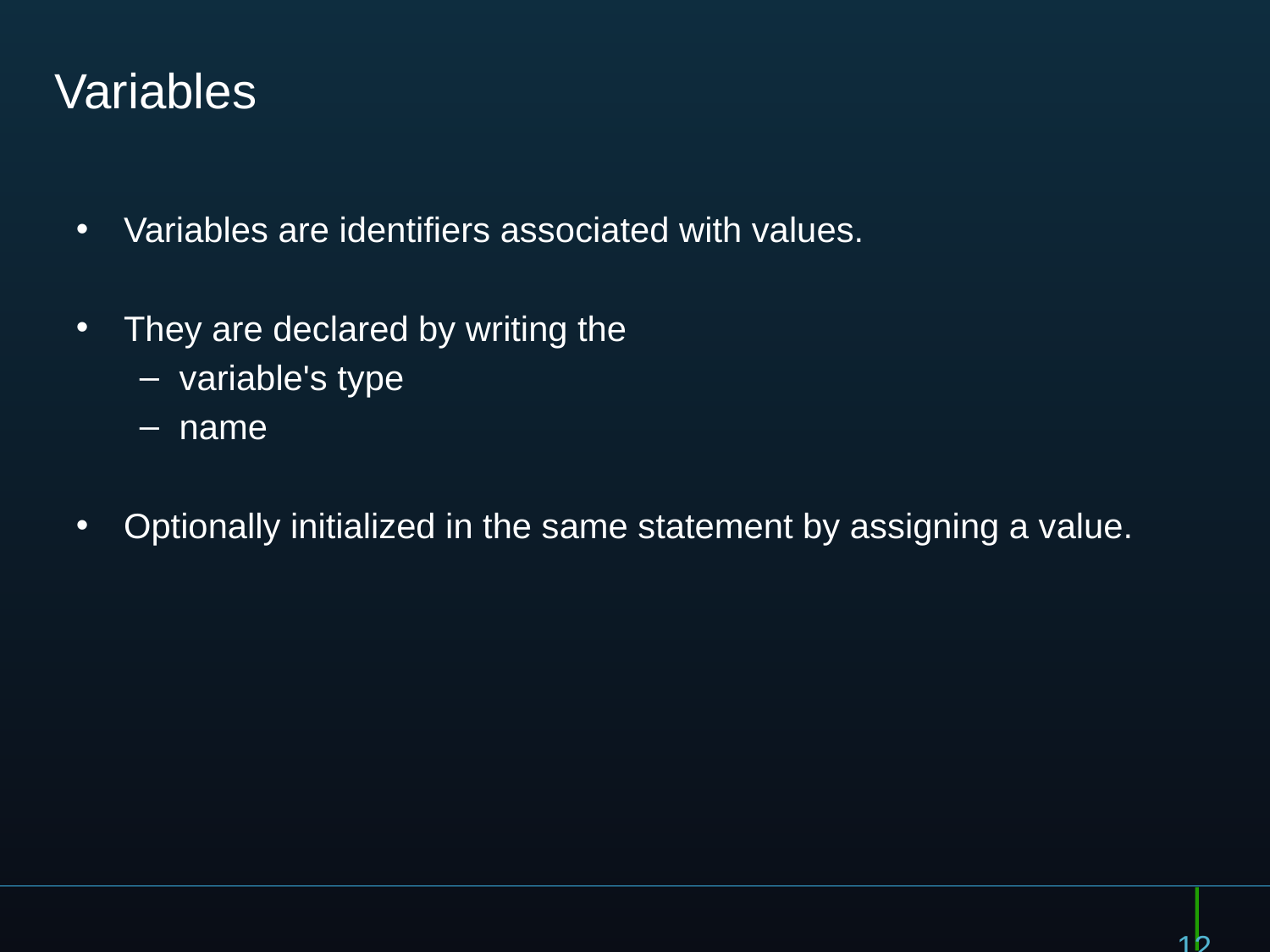

# Variables
Variables are identifiers associated with values.

They are declared by writing the
variable's type
name

Optionally initialized in the same statement by assigning a value.
12